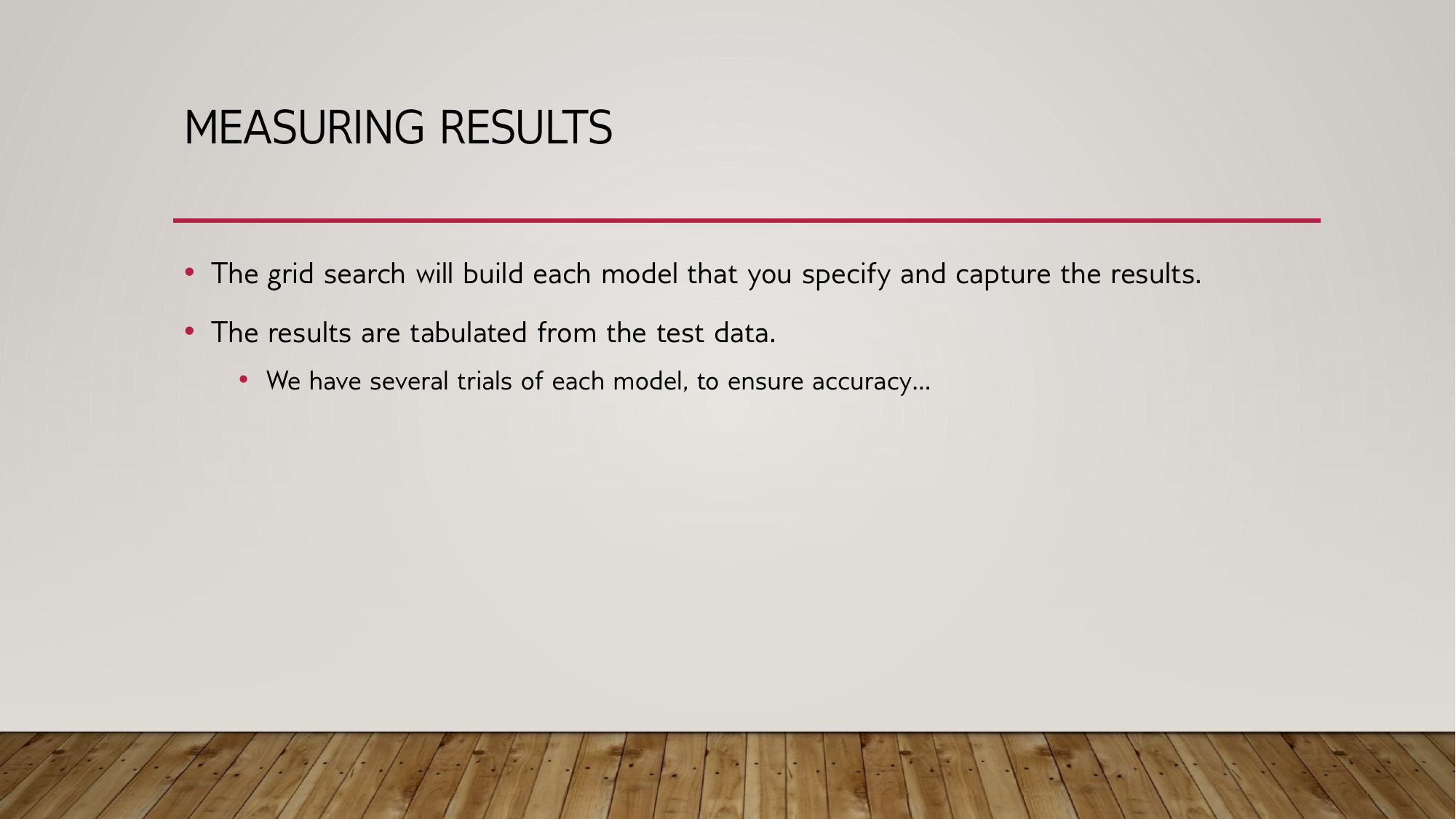

# Measuring Results
The grid search will build each model that you specify and capture the results.
The results are tabulated from the test data.
We have several trials of each model, to ensure accuracy…